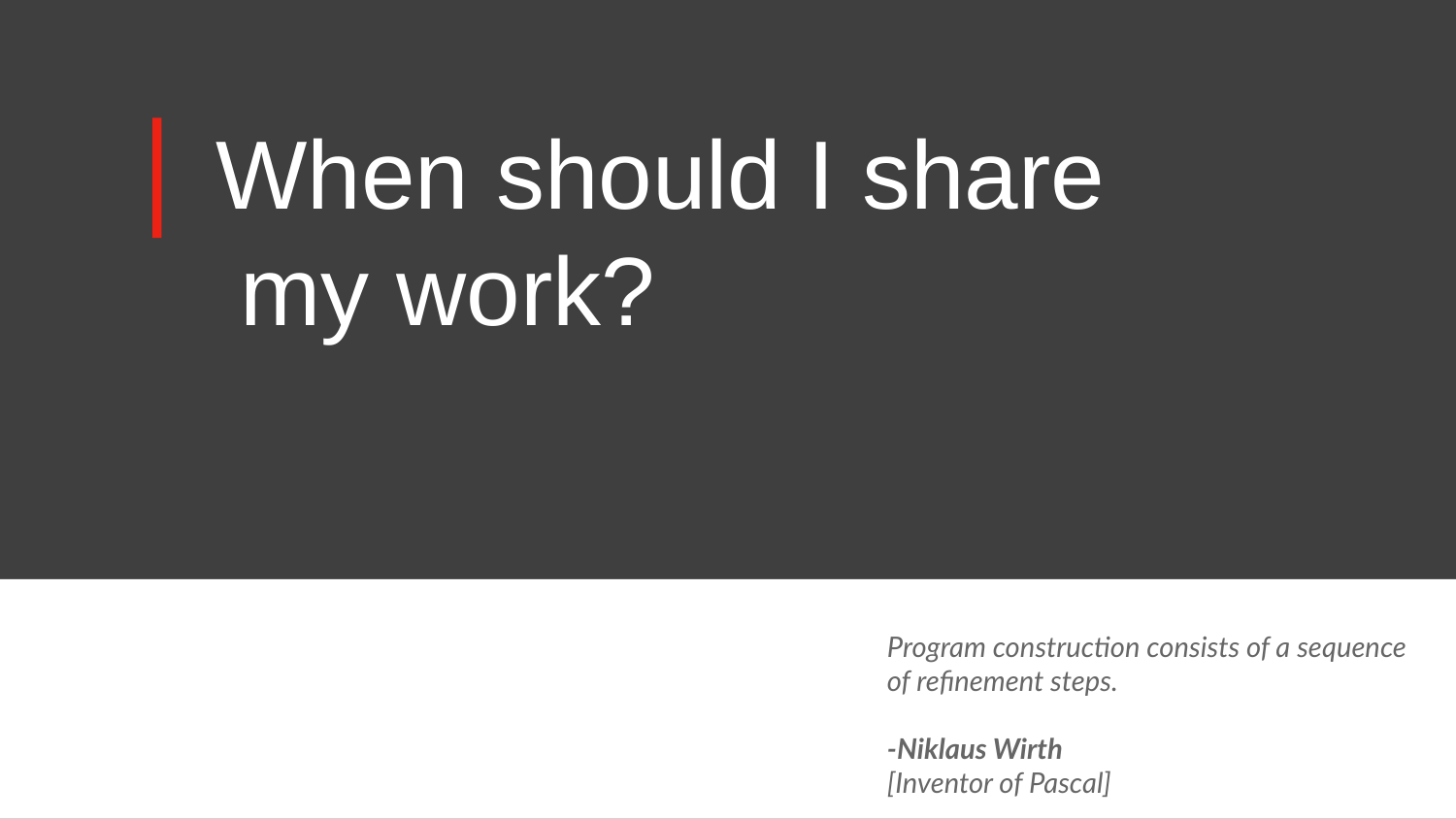

# When should I share my work?

Program construction consists of a sequence of refinement steps.

-Niklaus Wirth
[Inventor of Pascal]